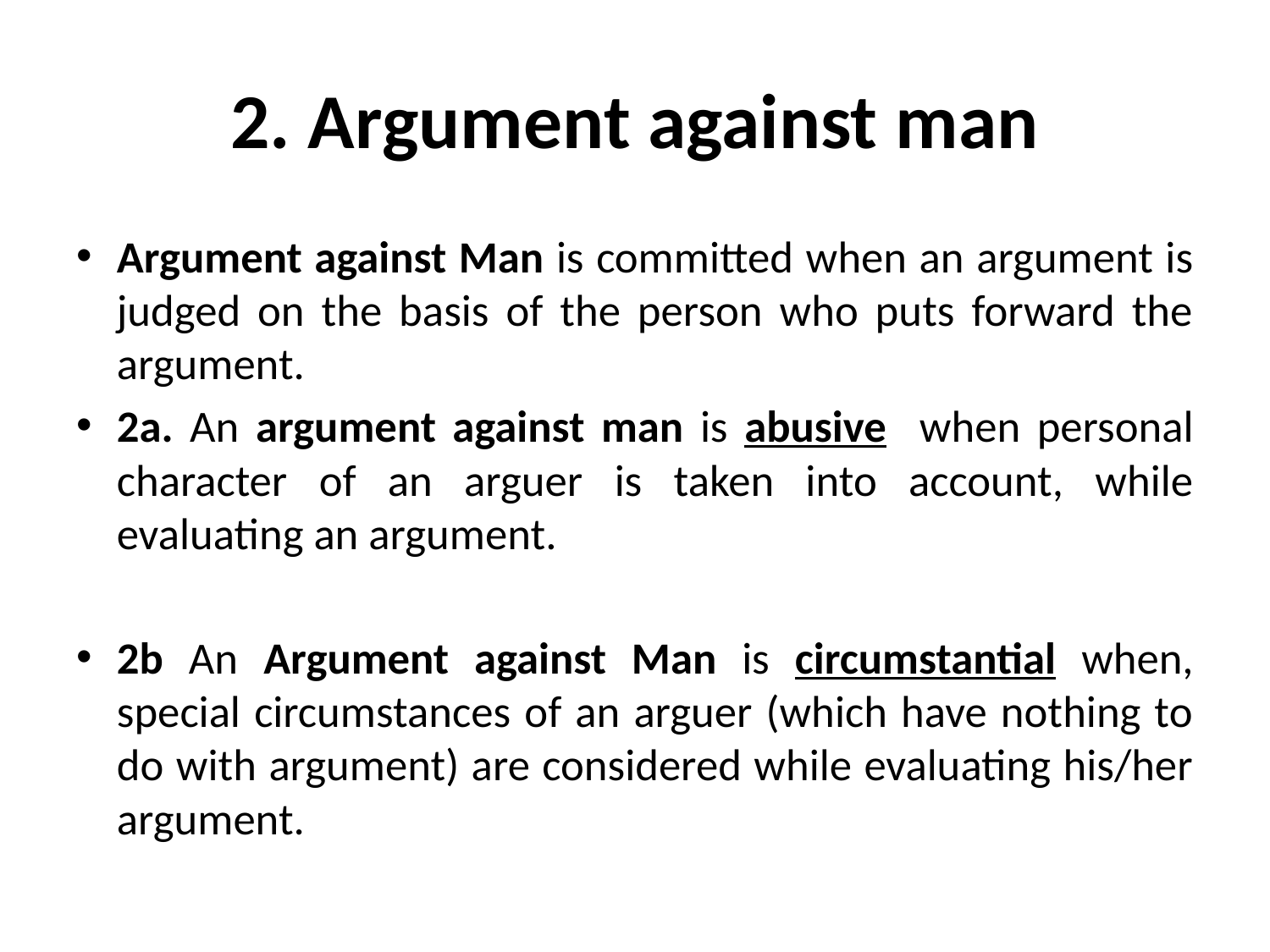

# 2. Argument against man
Argument against Man is committed when an argument is judged on the basis of the person who puts forward the argument.
2a. An argument against man is abusive  when personal character of an arguer is taken into account, while evaluating an argument.

2b An Argument against Man is circumstantial when, special circumstances of an arguer (which have nothing to do with argument) are considered while evaluating his/her argument.